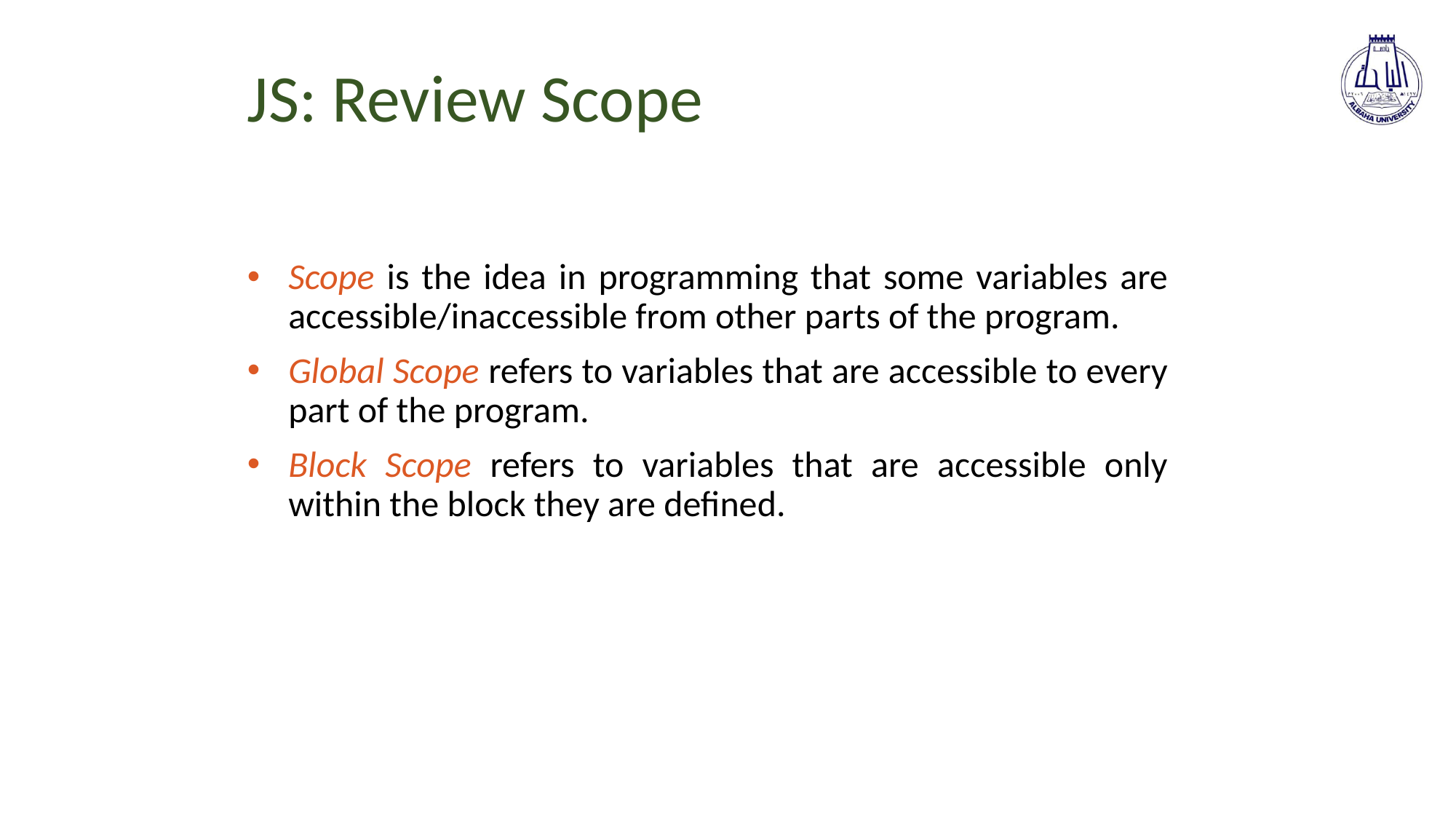

# JS: Review Scope
Scope is the idea in programming that some variables are accessible/inaccessible from other parts of the program.
Global Scope refers to variables that are accessible to every part of the program.
Block Scope refers to variables that are accessible only within the block they are defined.